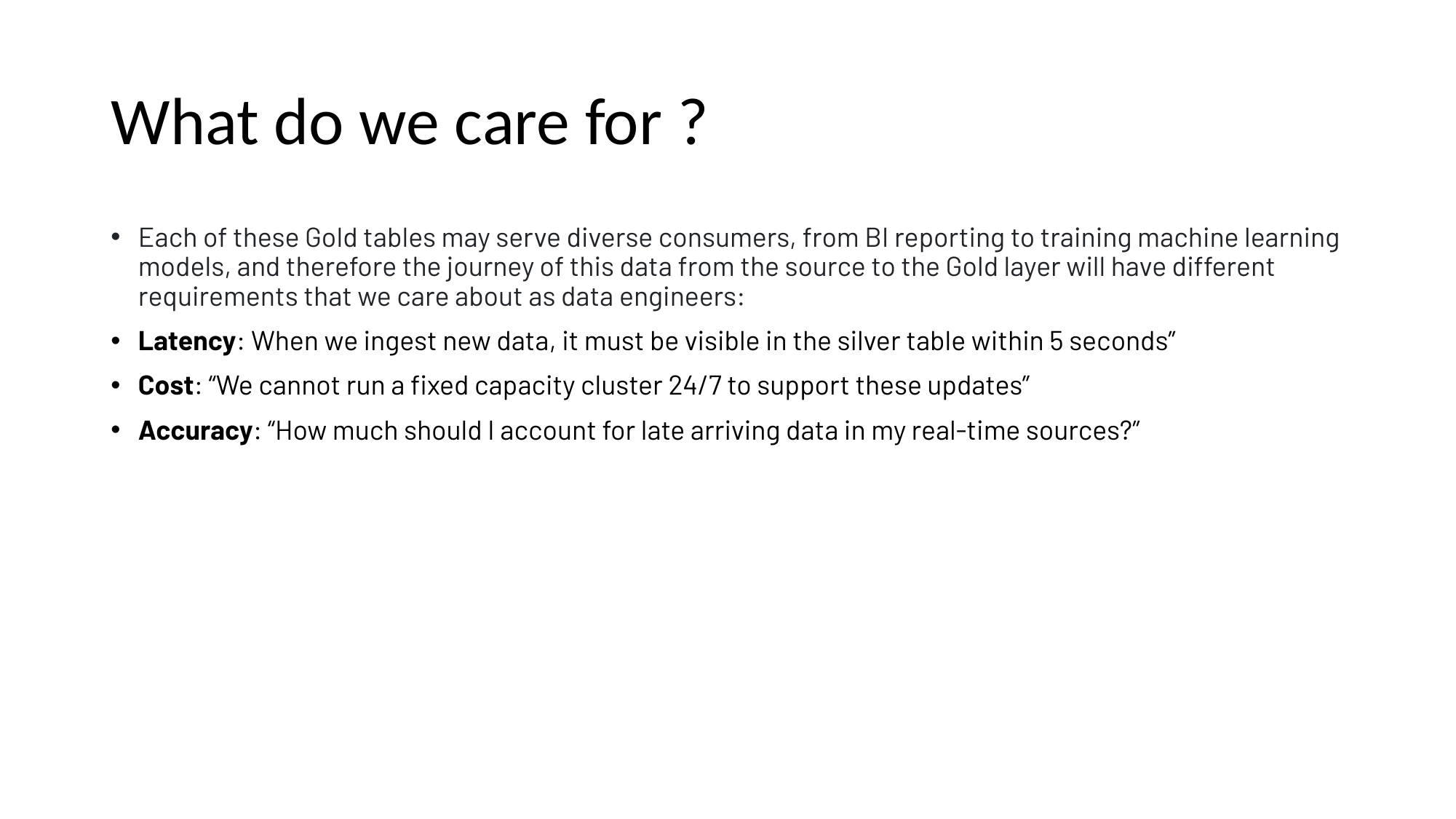

# What do we care for ?
Each of these Gold tables may serve diverse consumers, from BI reporting to training machine learning models, and therefore the journey of this data from the source to the Gold layer will have different requirements that we care about as data engineers:
Latency: When we ingest new data, it must be visible in the silver table within 5 seconds”
Cost: “We cannot run a fixed capacity cluster 24/7 to support these updates”
Accuracy: “How much should I account for late arriving data in my real-time sources?”